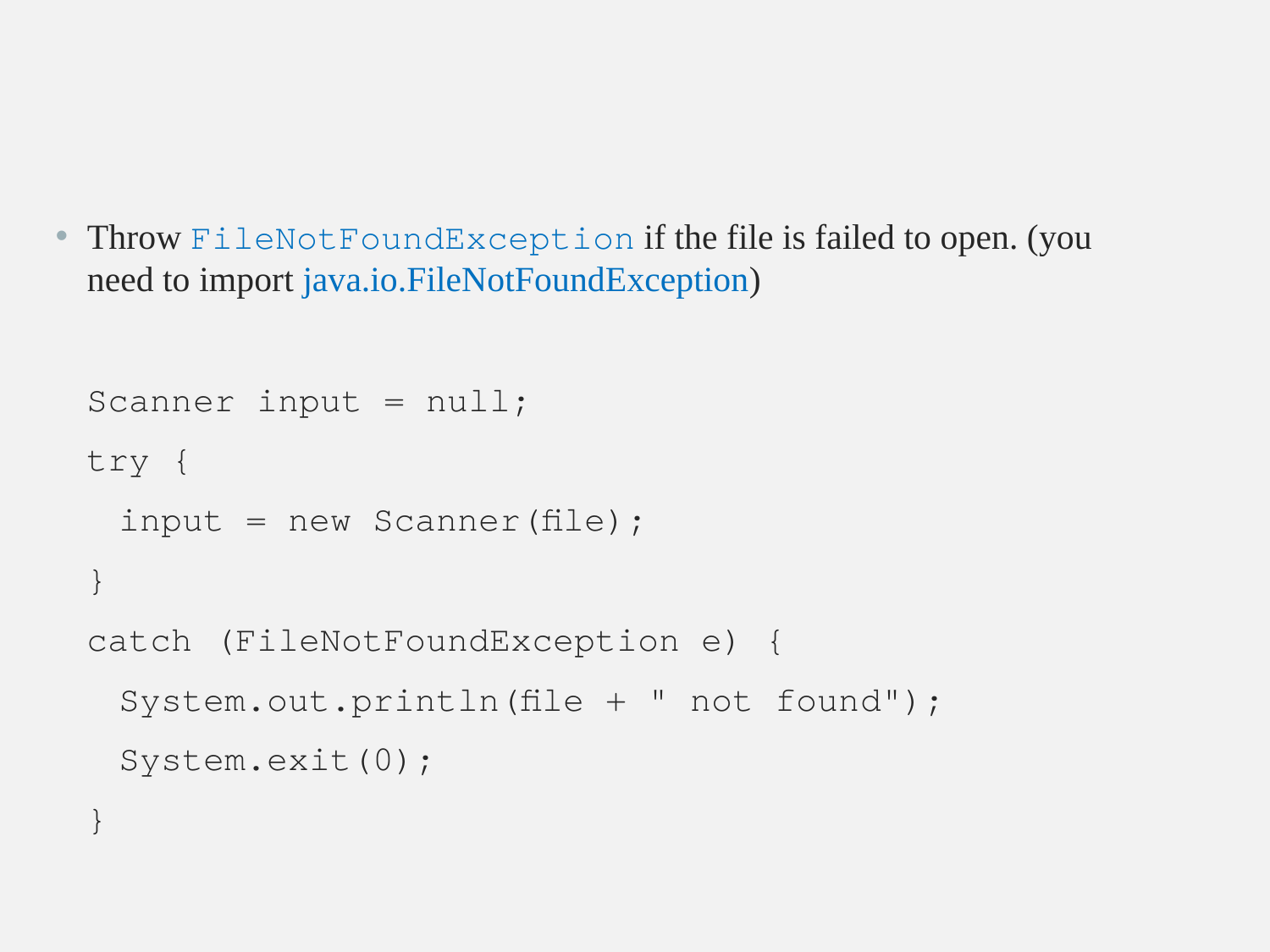

Throw FileNotFoundException if the file is failed to open. (you need to import java.io.FileNotFoundException)

Scanner input = null;
try {
	input = new Scanner(file);
}
catch (FileNotFoundException e) {
	System.out.println(file + " not found");
	System.exit(0);
}